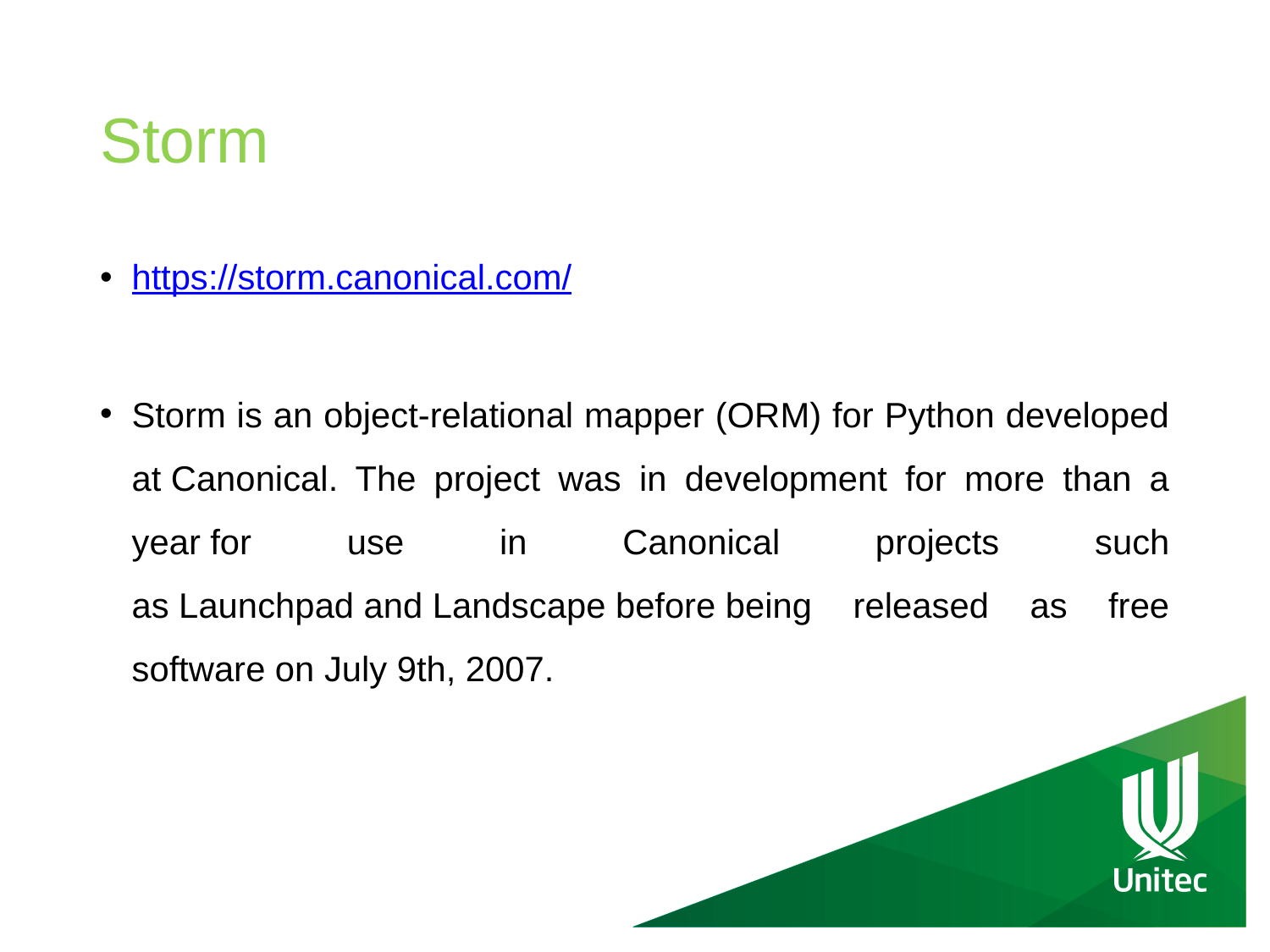

# Storm
https://storm.canonical.com/

Storm is an object-relational mapper (ORM) for Python developed at Canonical. The project was in development for more than a year for use in Canonical projects such as Launchpad and Landscape before being released as free software on July 9th, 2007.